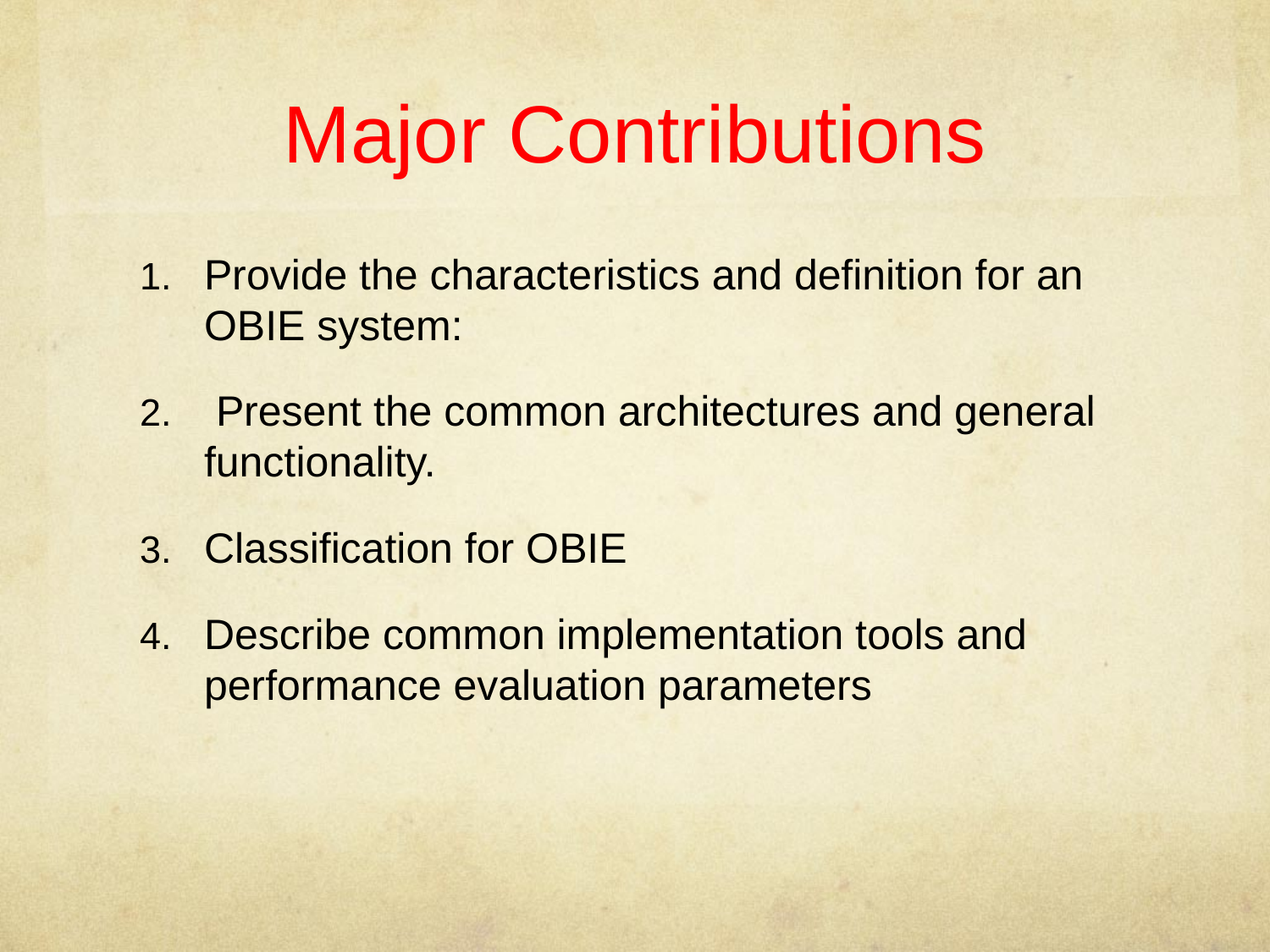

# Major Contributions
Provide the characteristics and definition for an OBIE system:
 Present the common architectures and general functionality.
Classification for OBIE
Describe common implementation tools and performance evaluation parameters